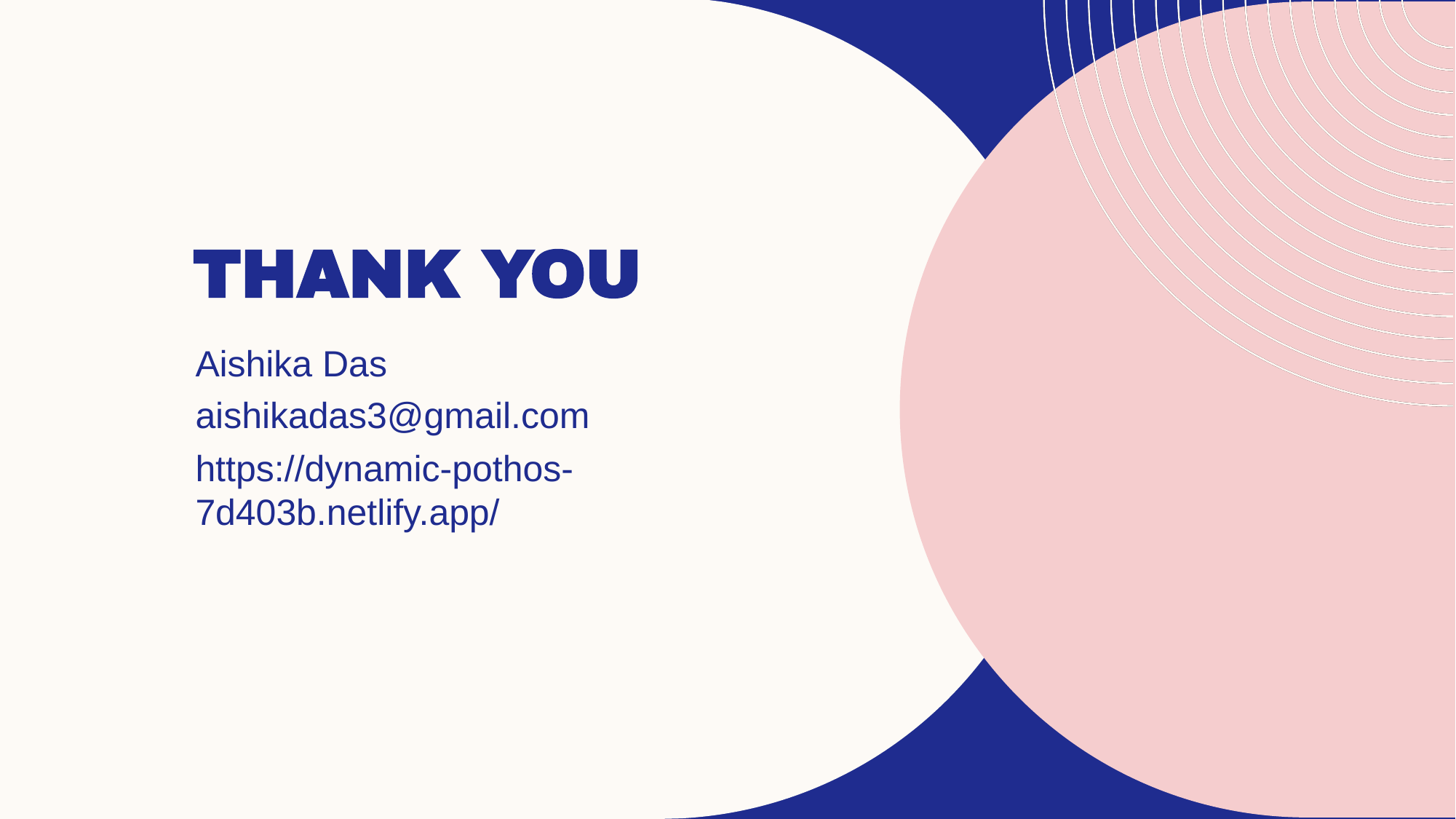

# THANK YOU
Aishika Das
aishikadas3@gmail.com
https://dynamic-pothos-7d403b.netlify.app/